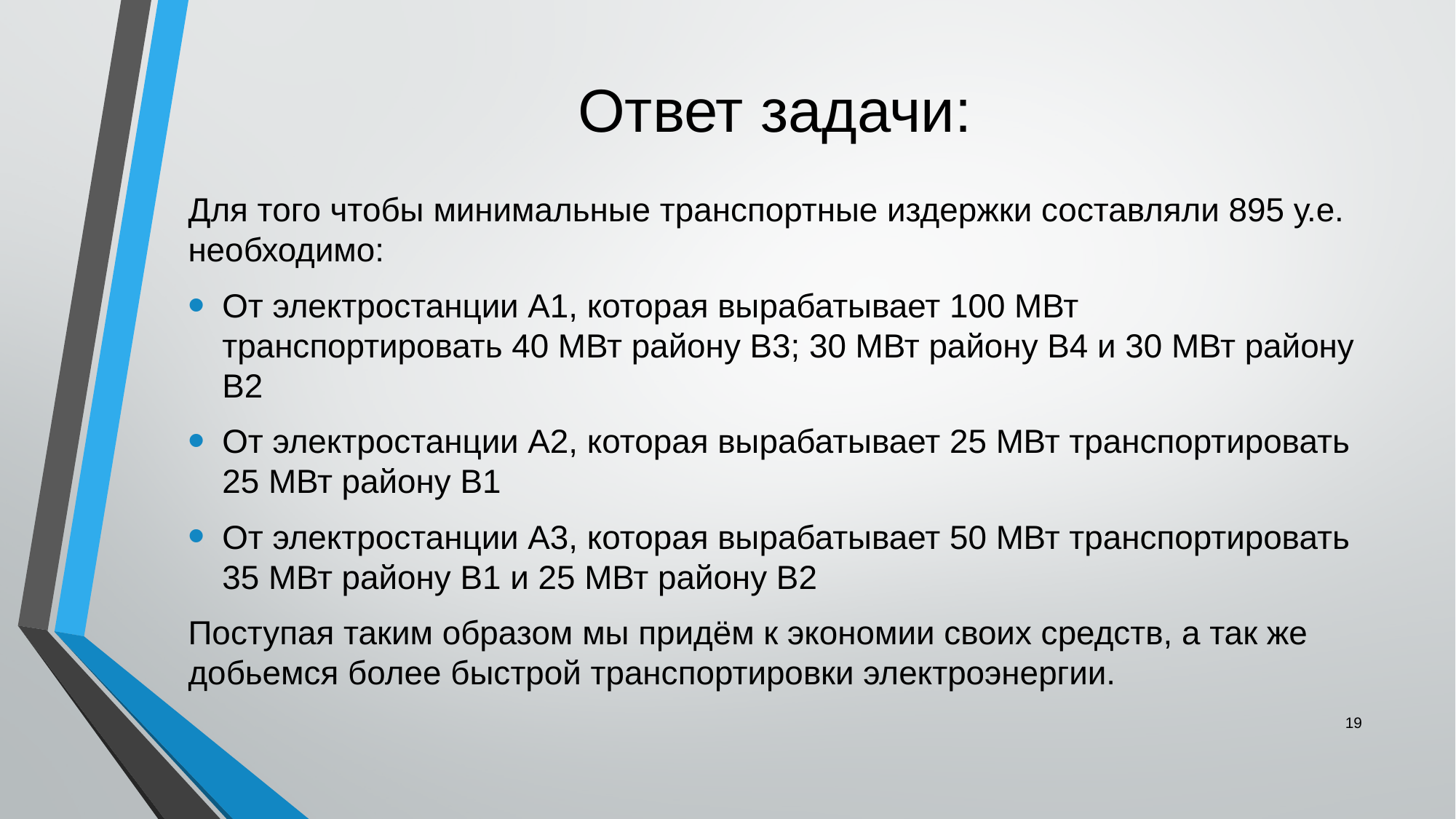

# Ответ задачи:
Для того чтобы минимальные транспортные издержки составляли 895 у.е. необходимо:
От электростанции А1, которая вырабатывает 100 МВт транспортировать 40 МВт району В3; 30 МВт району В4 и 30 МВт району В2
От электростанции А2, которая вырабатывает 25 МВт транспортировать 25 МВт району В1
От электростанции А3, которая вырабатывает 50 МВт транспортировать 35 МВт району В1 и 25 МВт району В2
Поступая таким образом мы придём к экономии своих средств, а так же добьемся более быстрой транспортировки электроэнергии.

19